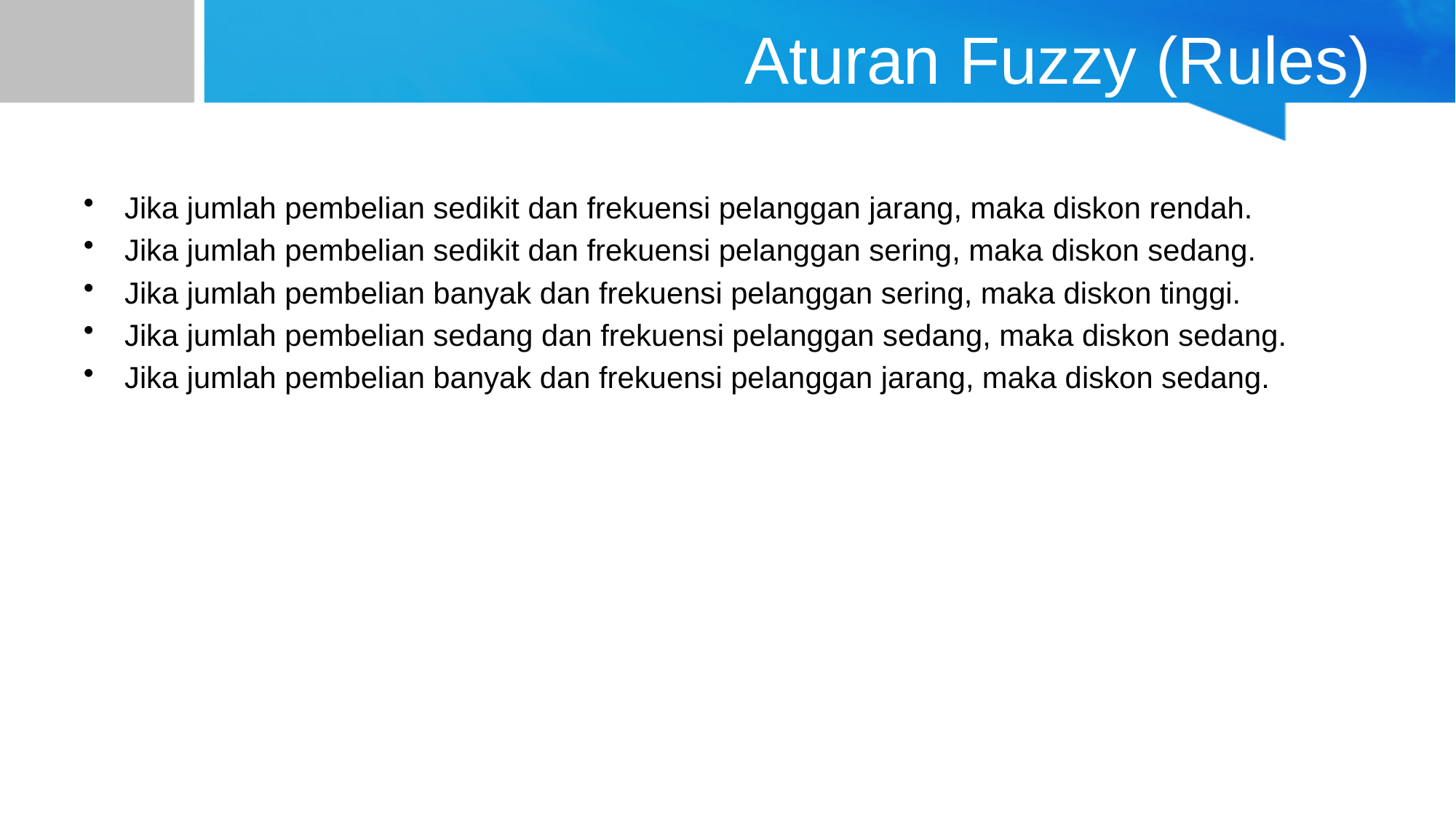

# Aturan Fuzzy (Rules)

Jika jumlah pembelian sedikit dan frekuensi pelanggan jarang, maka diskon rendah.
Jika jumlah pembelian sedikit dan frekuensi pelanggan sering, maka diskon sedang.
Jika jumlah pembelian banyak dan frekuensi pelanggan sering, maka diskon tinggi.
Jika jumlah pembelian sedang dan frekuensi pelanggan sedang, maka diskon sedang.
Jika jumlah pembelian banyak dan frekuensi pelanggan jarang, maka diskon sedang.